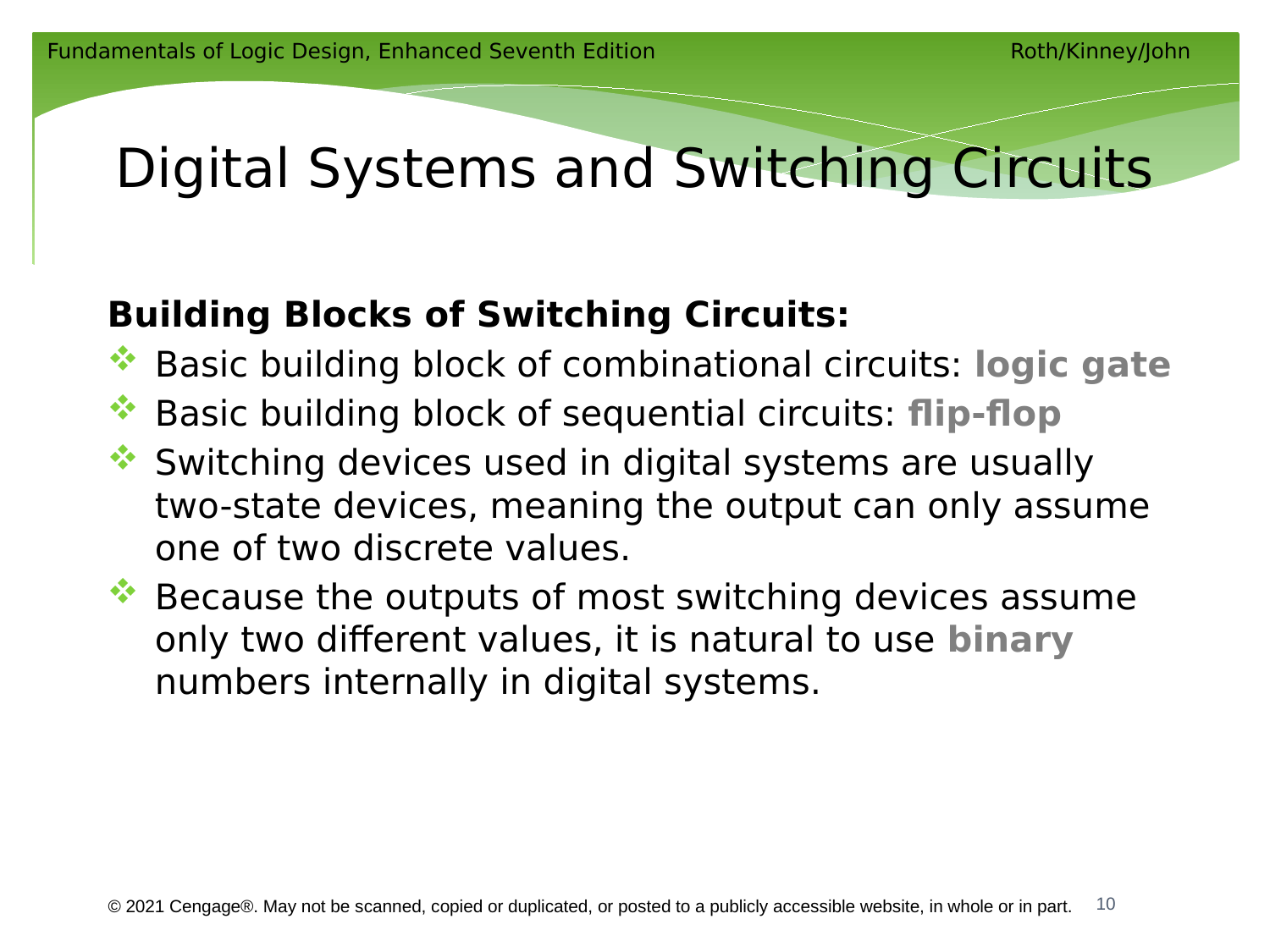

# Digital Systems and Switching Circuits
Building Blocks of Switching Circuits:
Basic building block of combinational circuits: logic gate
Basic building block of sequential circuits: flip-flop
Switching devices used in digital systems are usually two-state devices, meaning the output can only assume one of two discrete values.
Because the outputs of most switching devices assume only two different values, it is natural to use binary numbers internally in digital systems.
10